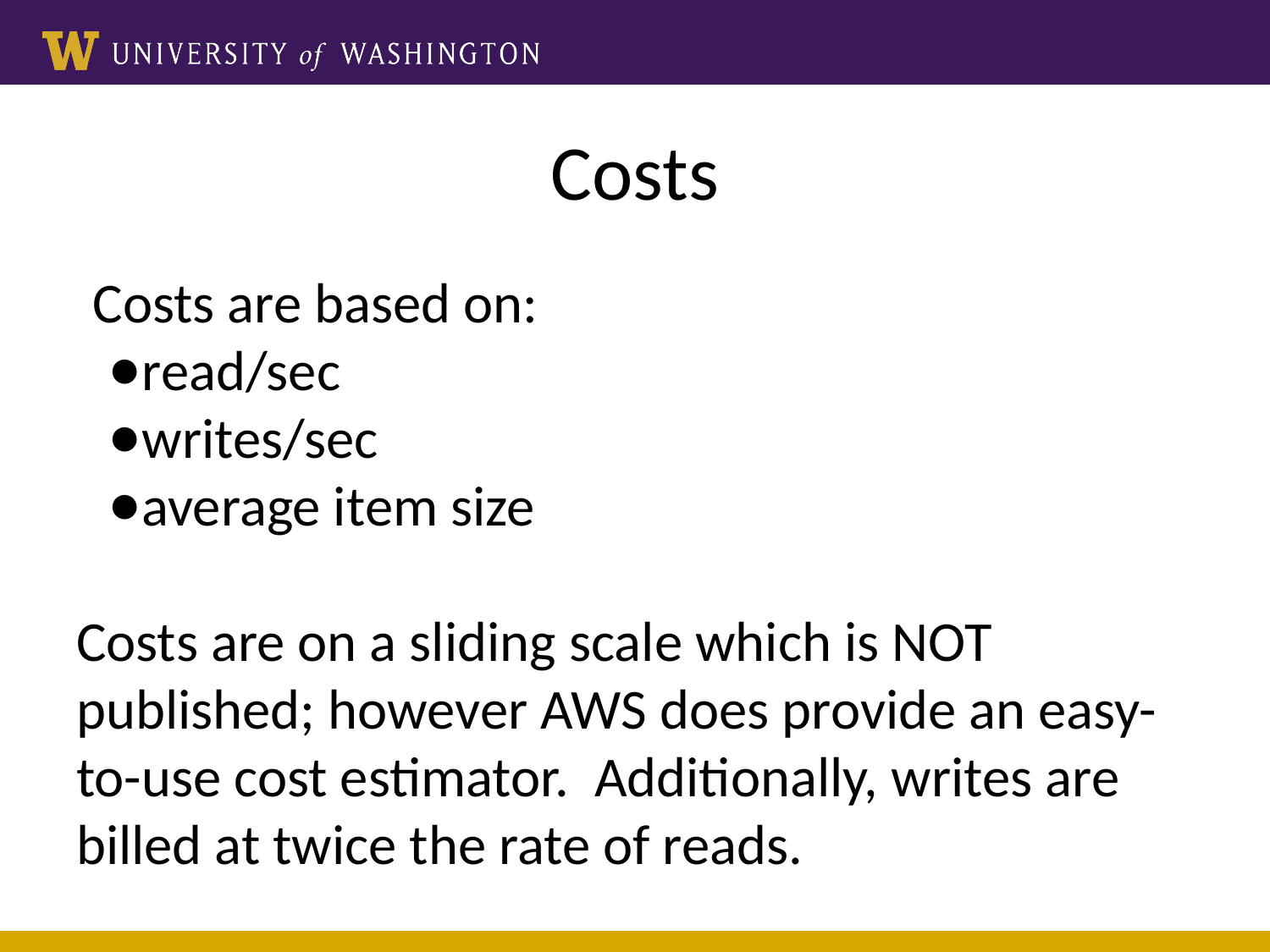

# Costs
Costs are based on:
read/sec
writes/sec
average item size

Costs are on a sliding scale which is NOT published; however AWS does provide an easy-to-use cost estimator.  Additionally, writes are billed at twice the rate of reads.